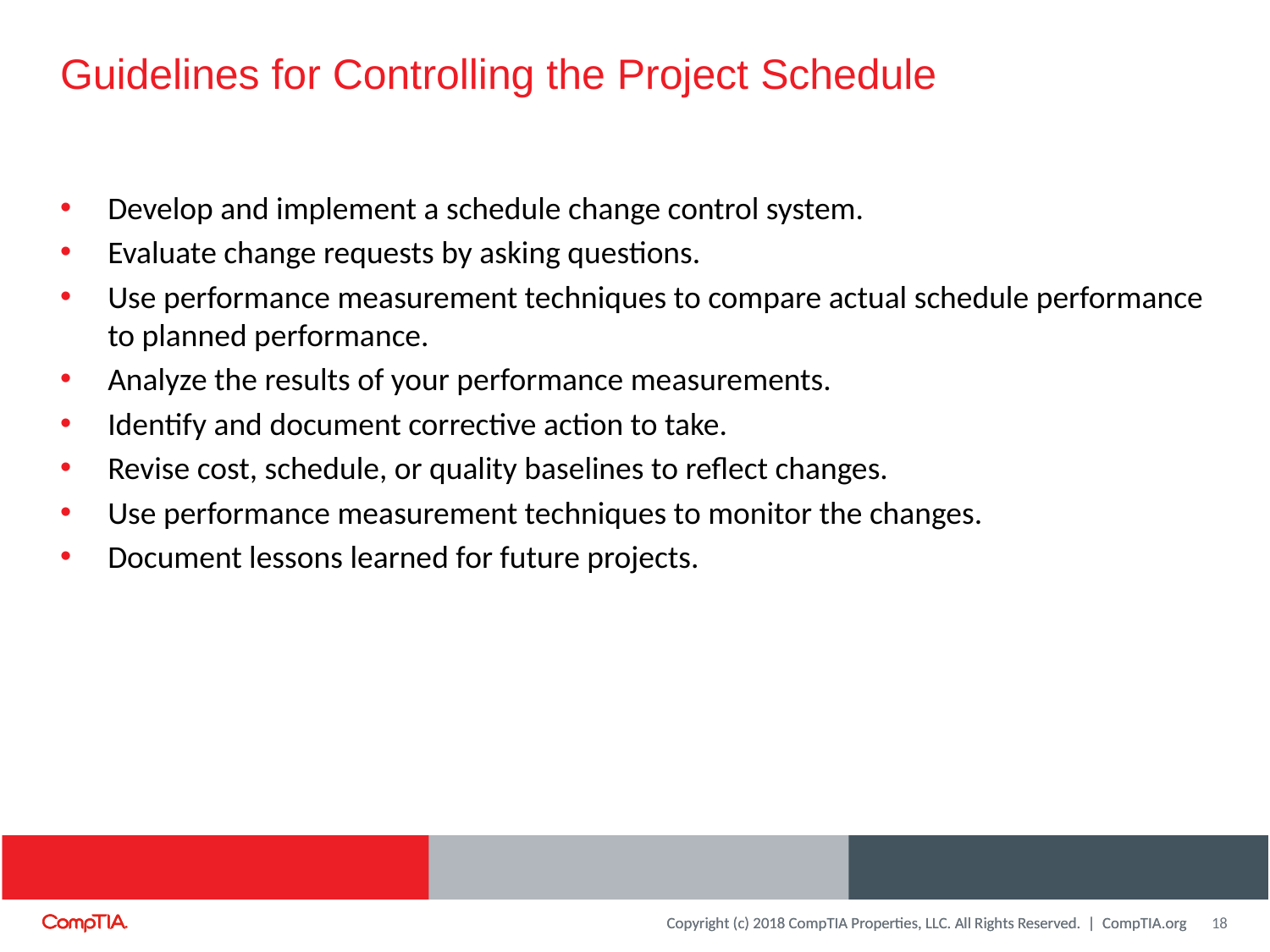

# Guidelines for Controlling the Project Schedule
Develop and implement a schedule change control system.
Evaluate change requests by asking questions.
Use performance measurement techniques to compare actual schedule performance to planned performance.
Analyze the results of your performance measurements.
Identify and document corrective action to take.
Revise cost, schedule, or quality baselines to reflect changes.
Use performance measurement techniques to monitor the changes.
Document lessons learned for future projects.
18